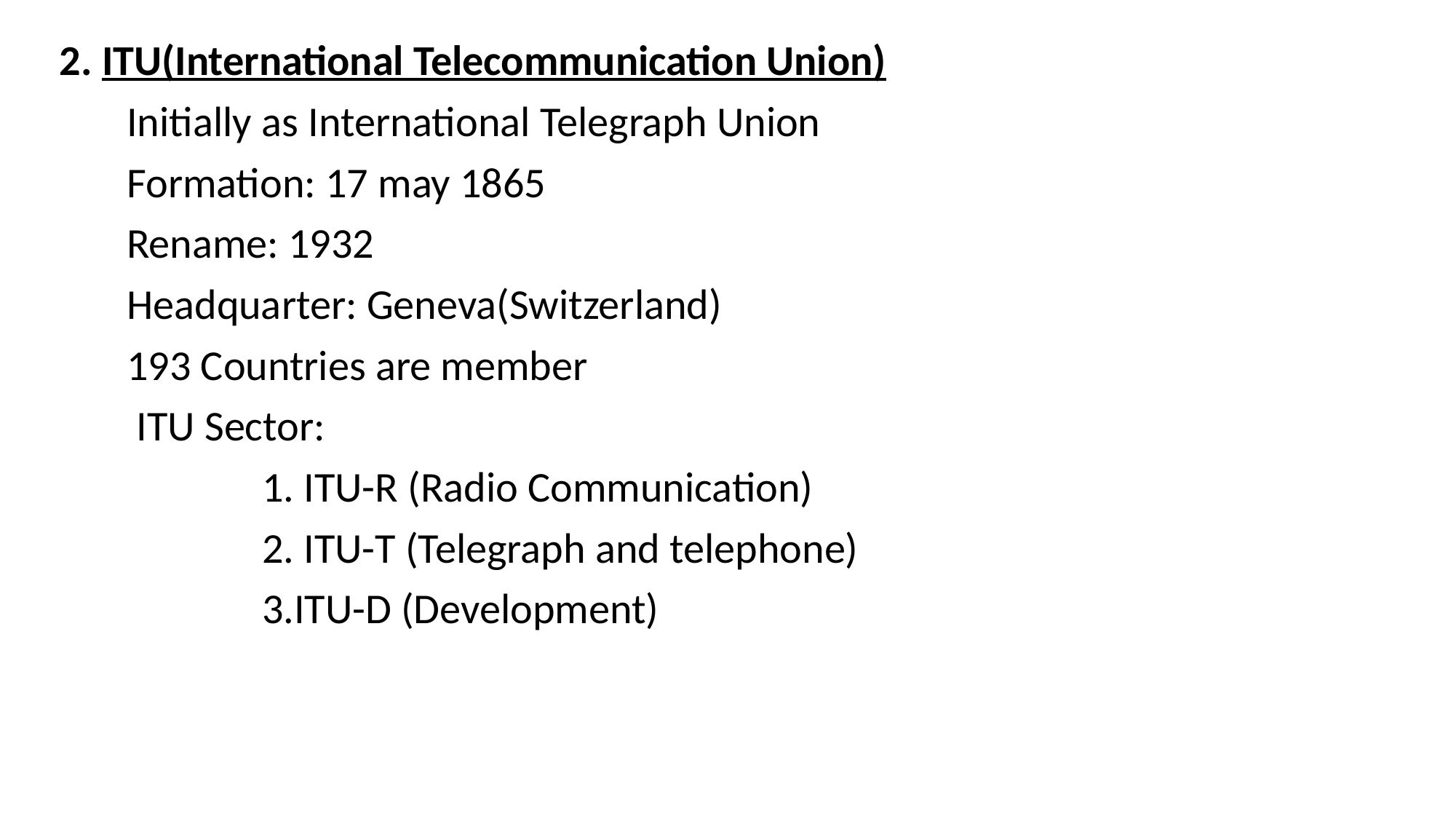

2. ITU(International Telecommunication Union)
       Initially as International Telegraph Union
       Formation: 17 may 1865
       Rename: 1932
       Headquarter: Geneva(Switzerland)
       193 Countries are member
        ITU Sector:
                     1. ITU-R (Radio Communication)
                     2. ITU-T (Telegraph and telephone)
                     3.ITU-D (Development)